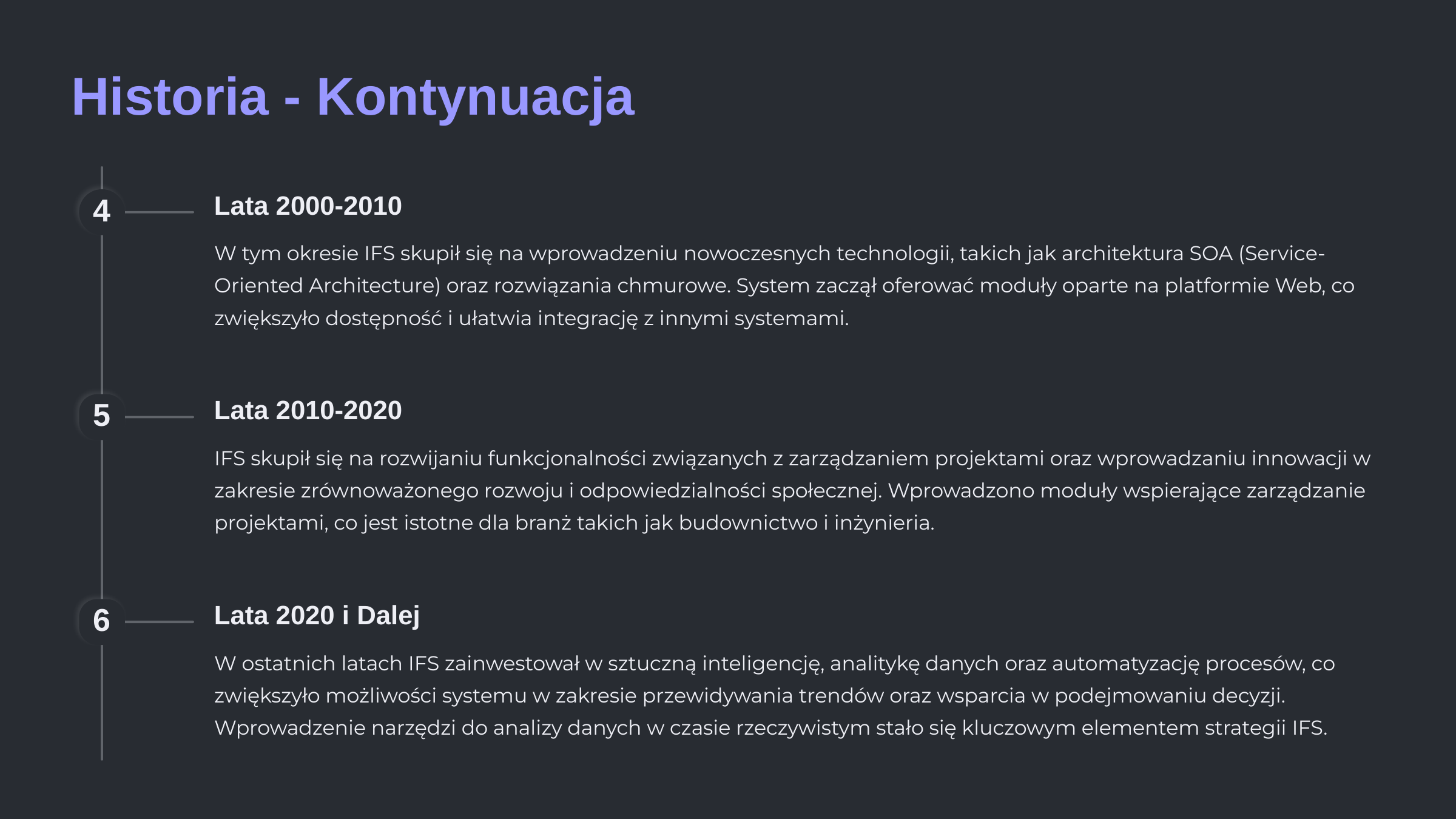

Historia - Kontynuacja

Lata 2000-2010

4

W tym okresie IFS skupił się na wprowadzeniu nowoczesnych technologii, takich jak architektura SOA (Service-Oriented Architecture) oraz rozwiązania chmurowe. System zaczął oferować moduły oparte na platformie Web, co zwiększyło dostępność i ułatwia integrację z innymi systemami.
Lata 2010-2020

5

IFS skupił się na rozwijaniu funkcjonalności związanych z zarządzaniem projektami oraz wprowadzaniu innowacji w zakresie zrównoważonego rozwoju i odpowiedzialności społecznej. Wprowadzono moduły wspierające zarządzanie projektami, co jest istotne dla branż takich jak budownictwo i inżynieria.
Lata 2020 i Dalej

6

W ostatnich latach IFS zainwestował w sztuczną inteligencję, analitykę danych oraz automatyzację procesów, co zwiększyło możliwości systemu w zakresie przewidywania trendów oraz wsparcia w podejmowaniu decyzji. Wprowadzenie narzędzi do analizy danych w czasie rzeczywistym stało się kluczowym elementem strategii IFS.